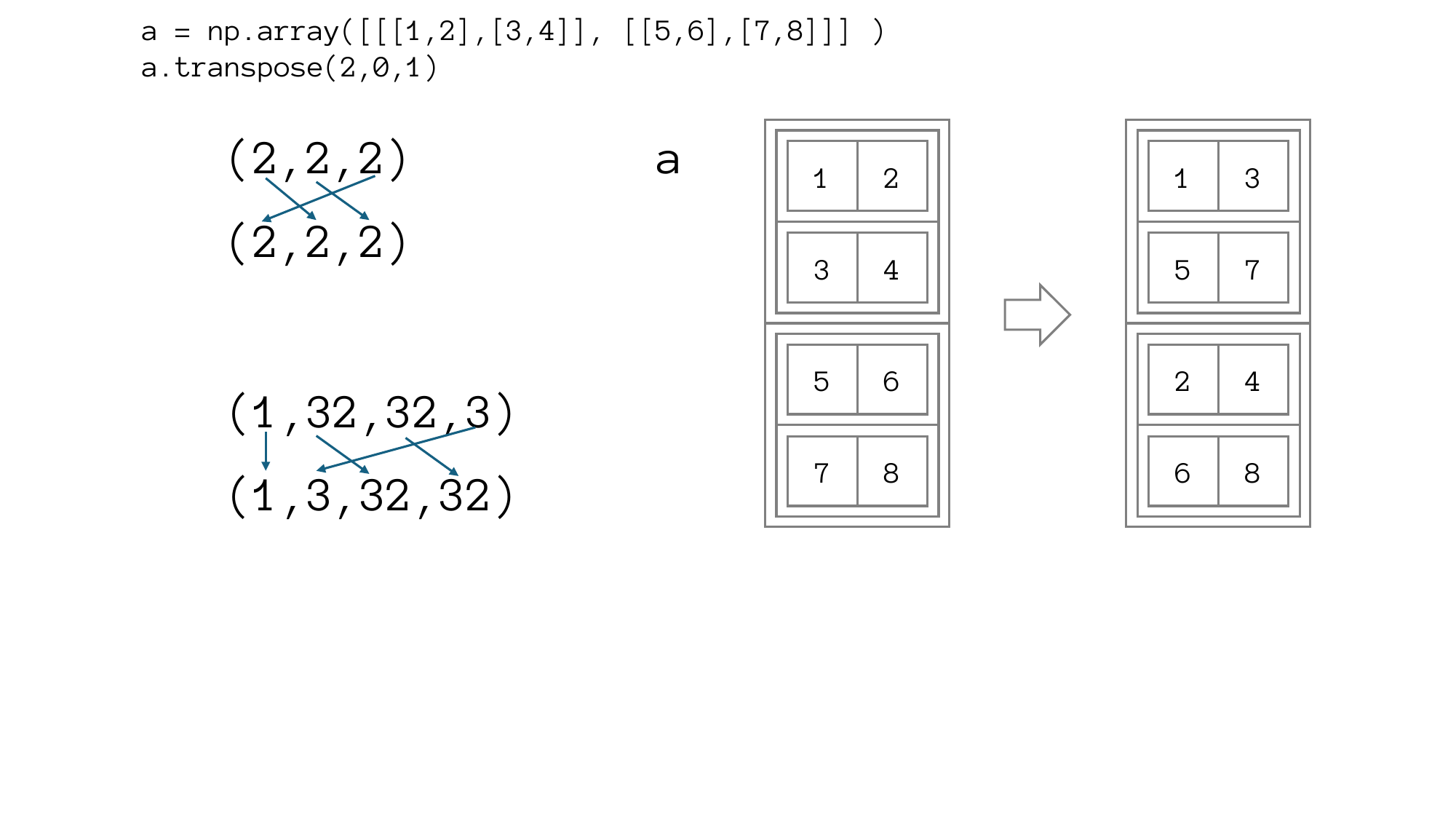

a = np.array([[[1,2],[3,4]], [[5,6],[7,8]]] )
a.transpose(2,0,1)
(2,2,2)
a

1
2
1
3
(2,2,2)

3
4
5
7

5
6
2
4
(1,32,32,3)

7
8
6
8
(1,3,32,32)